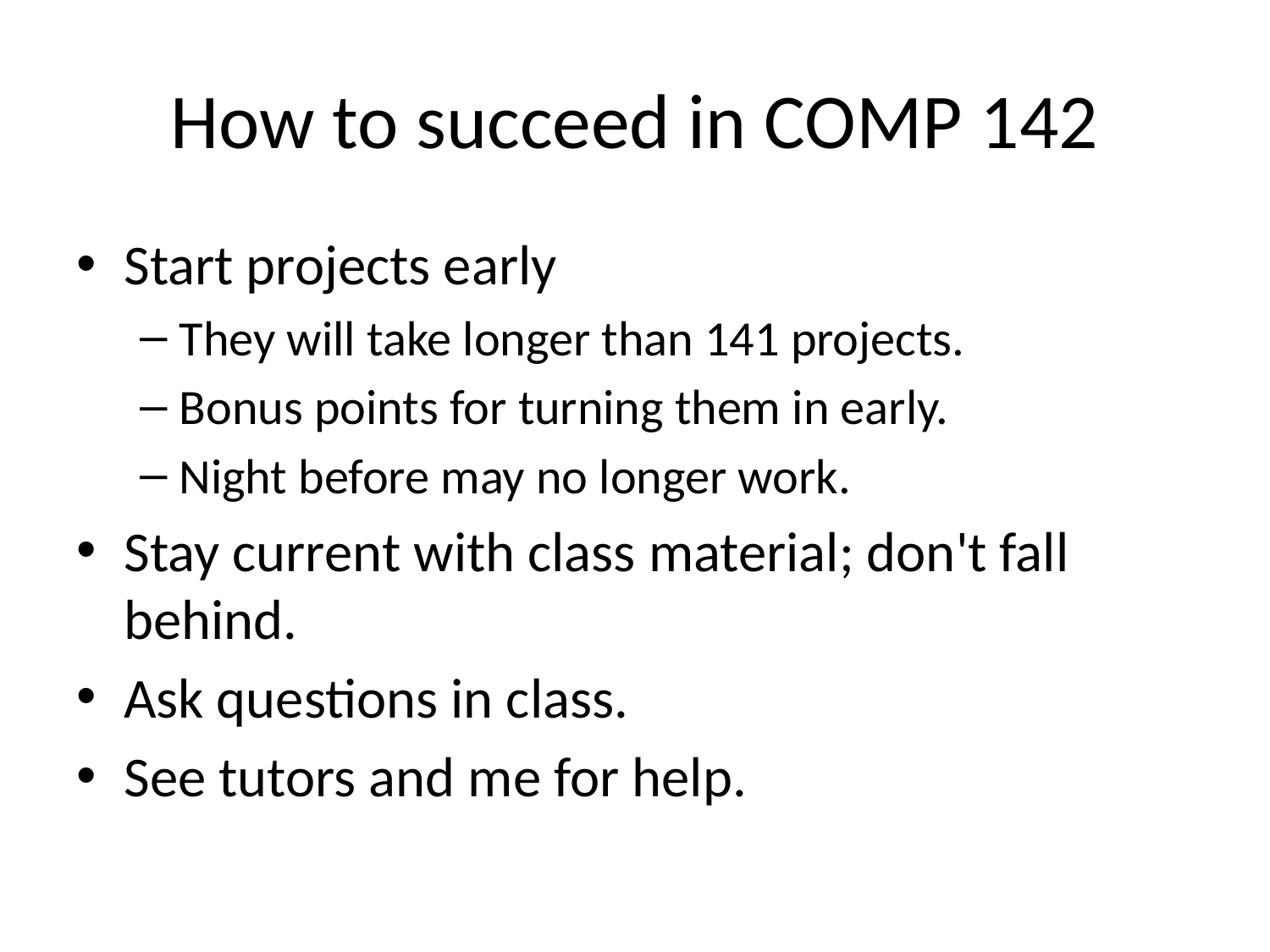

# How to succeed in COMP 142
Start projects early
They will take longer than 141 projects.
Bonus points for turning them in early.
Night before may no longer work.
Stay current with class material; don't fall behind.
Ask questions in class.
See tutors and me for help.